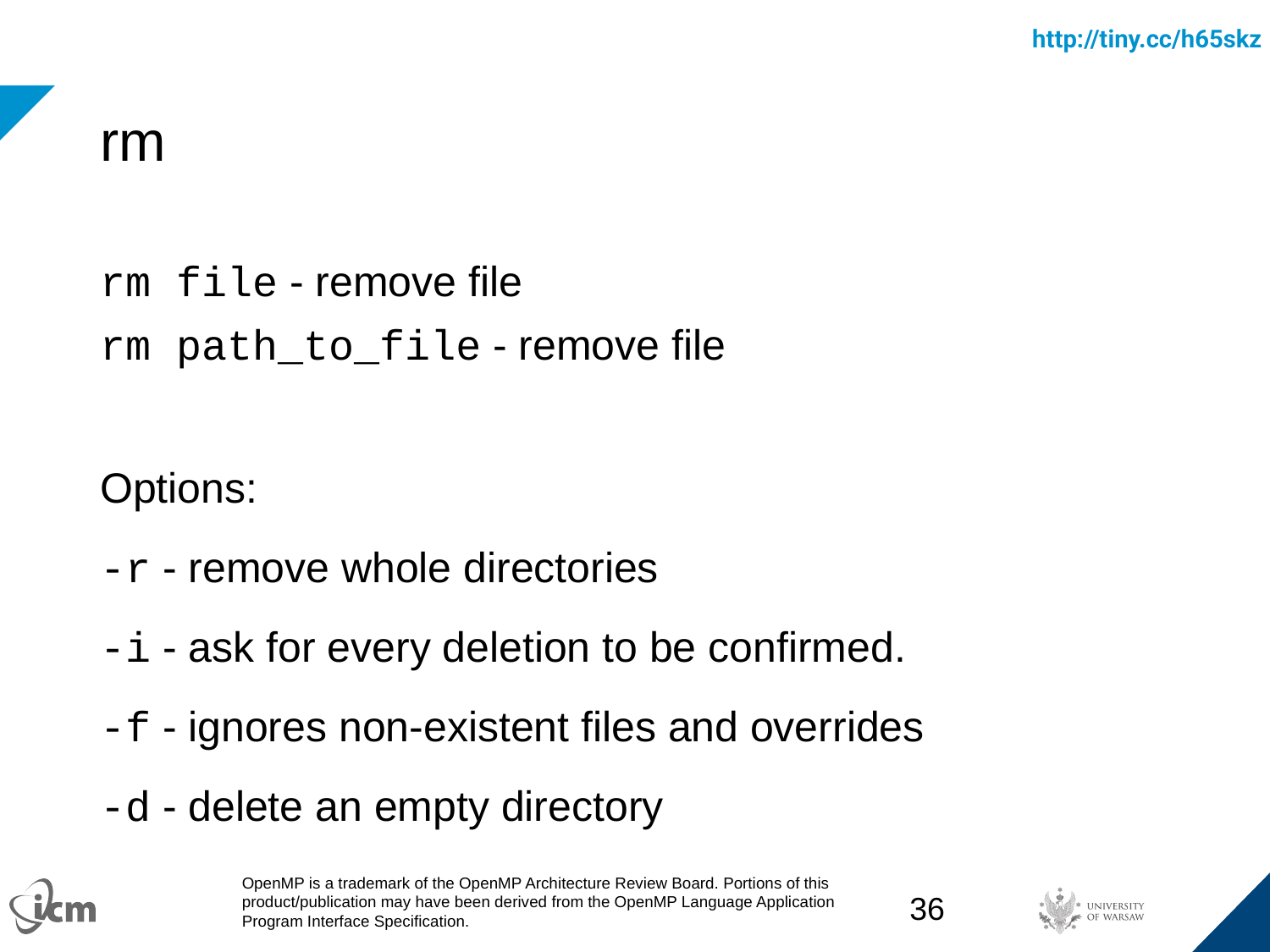

# rm
rm file - remove file
rm path_to_file - remove file

Options:
-r - remove whole directories
-i - ask for every deletion to be confirmed.
-f - ignores non-existent files and overrides
-d - delete an empty directory

36